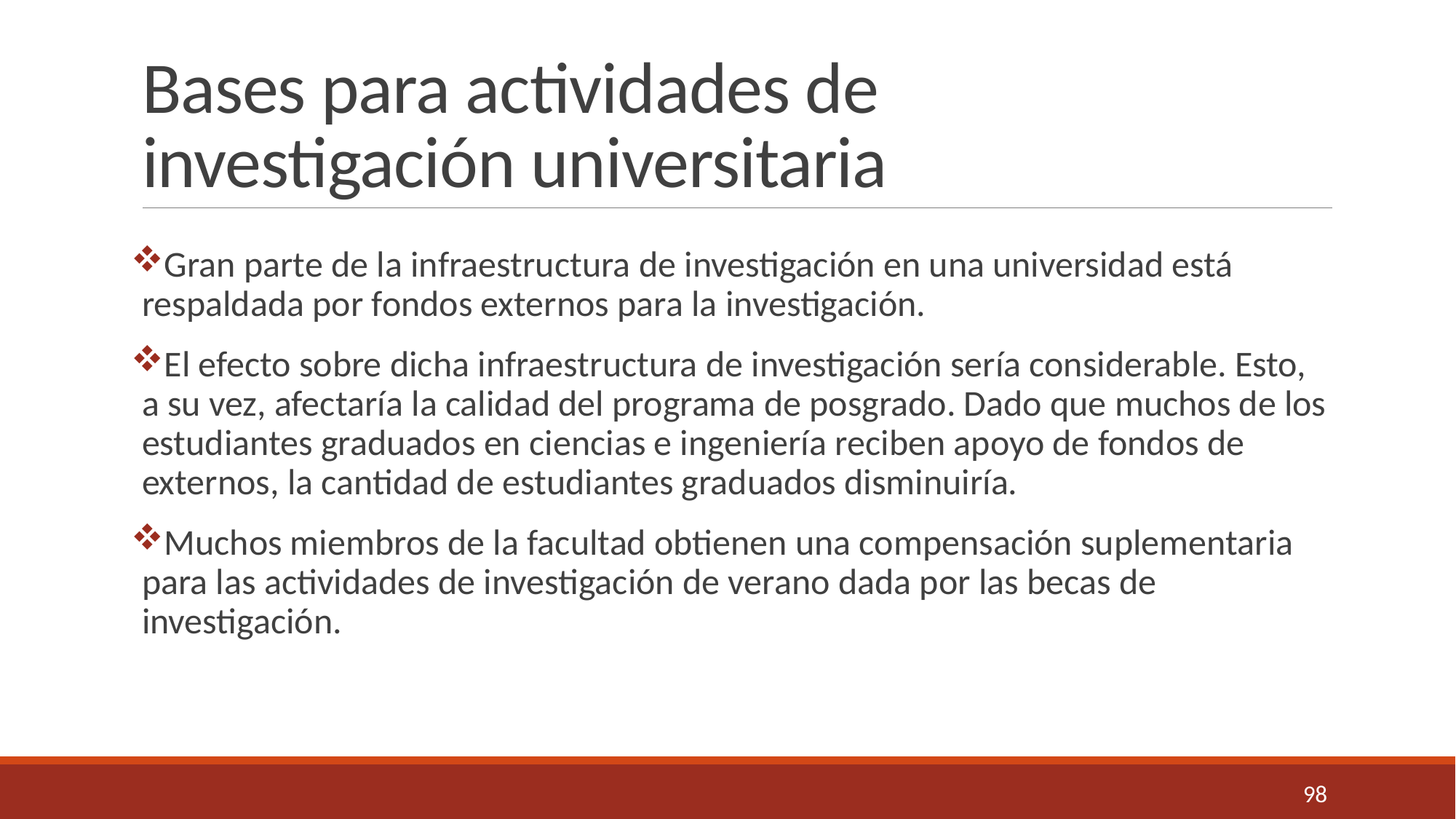

# Bases para actividades de investigación universitaria
Gran parte de la infraestructura de investigación en una universidad está respaldada por fondos externos para la investigación.
El efecto sobre dicha infraestructura de investigación sería considerable. Esto, a su vez, afectaría la calidad del programa de posgrado. Dado que muchos de los estudiantes graduados en ciencias e ingeniería reciben apoyo de fondos de externos, la cantidad de estudiantes graduados disminuiría.
Muchos miembros de la facultad obtienen una compensación suplementaria para las actividades de investigación de verano dada por las becas de investigación.
98